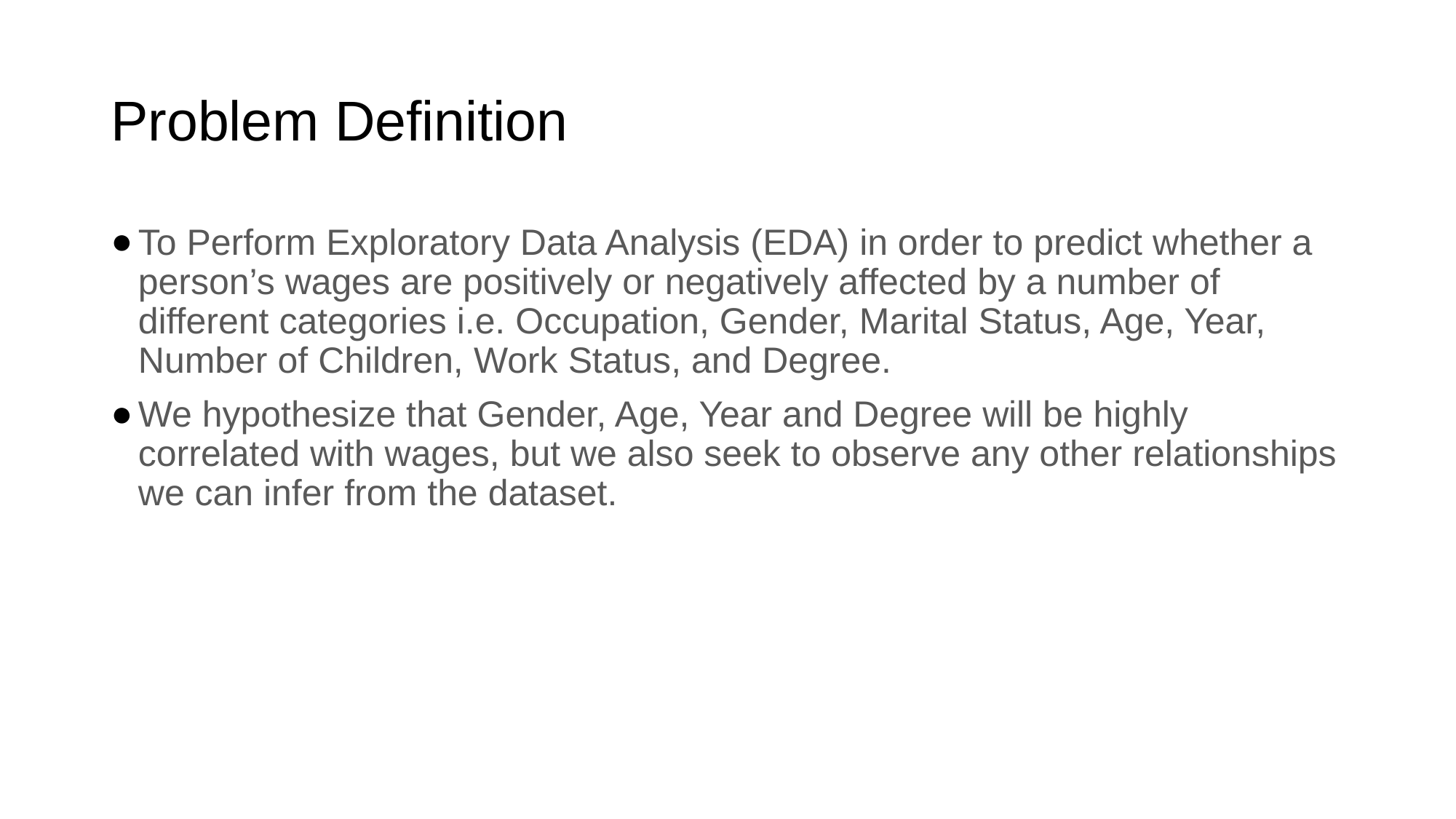

# Problem Definition
To Perform Exploratory Data Analysis (EDA) in order to predict whether a person’s wages are positively or negatively affected by a number of different categories i.e. Occupation, Gender, Marital Status, Age, Year, Number of Children, Work Status, and Degree.
We hypothesize that Gender, Age, Year and Degree will be highly correlated with wages, but we also seek to observe any other relationships we can infer from the dataset.